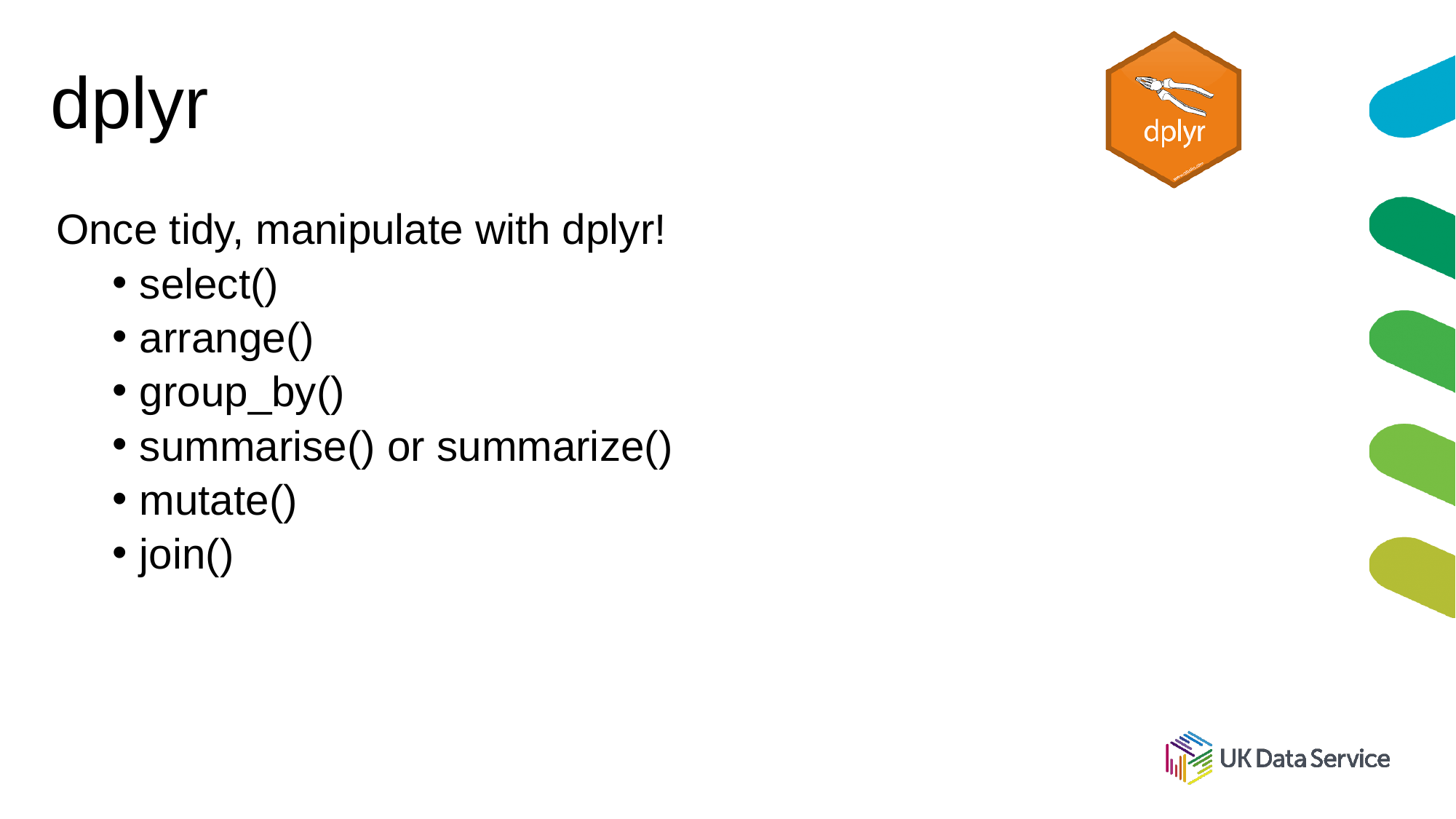

# dplyr

Once tidy, manipulate with dplyr!
select()
arrange()
group_by()
summarise() or summarize()
mutate()
join()